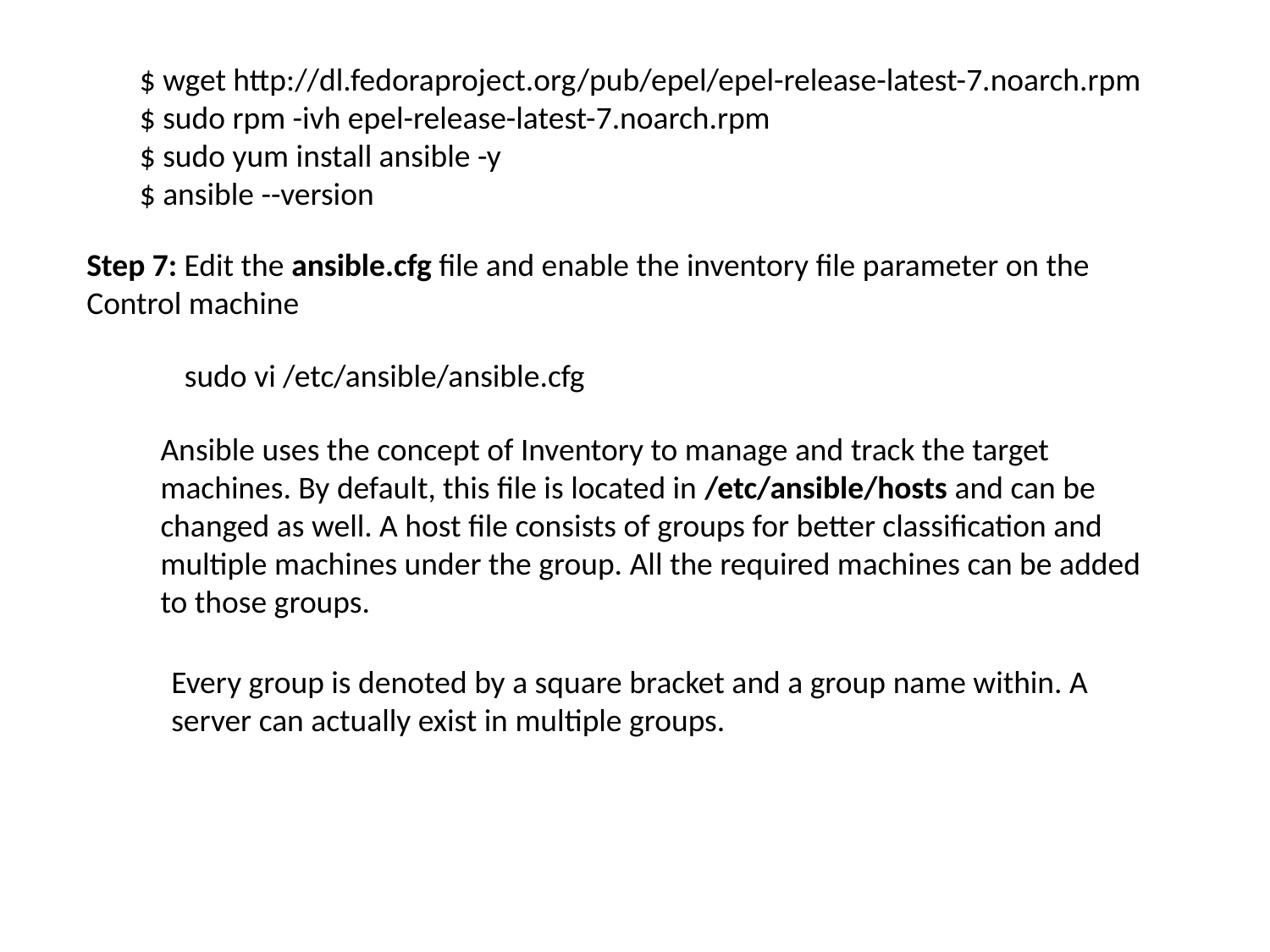

$ wget http://dl.fedoraproject.org/pub/epel/epel-release-latest-7.noarch.rpm
$ sudo rpm -ivh epel-release-latest-7.noarch.rpm
$ sudo yum install ansible -y
$ ansible --version
Step 7: Edit the ansible.cfg file and enable the inventory file parameter on the Control machine
sudo vi /etc/ansible/ansible.cfg
Ansible uses the concept of Inventory to manage and track the target machines. By default, this file is located in /etc/ansible/hosts and can be changed as well. A host file consists of groups for better classification and multiple machines under the group. All the required machines can be added to those groups.
Every group is denoted by a square bracket and a group name within. A server can actually exist in multiple groups.